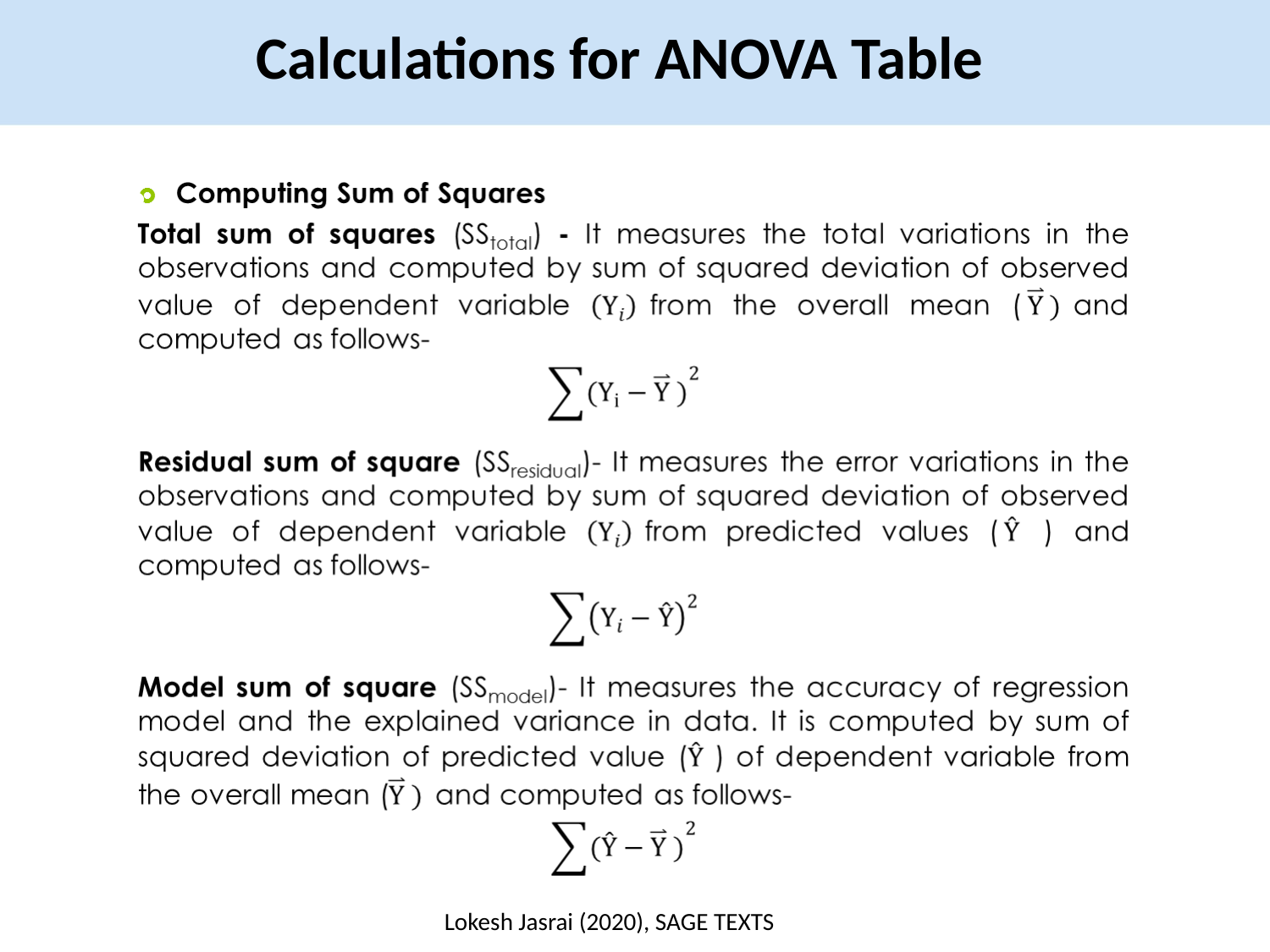

Calculations for ANOVA Table

Lokesh Jasrai (2020), SAGE TEXTS